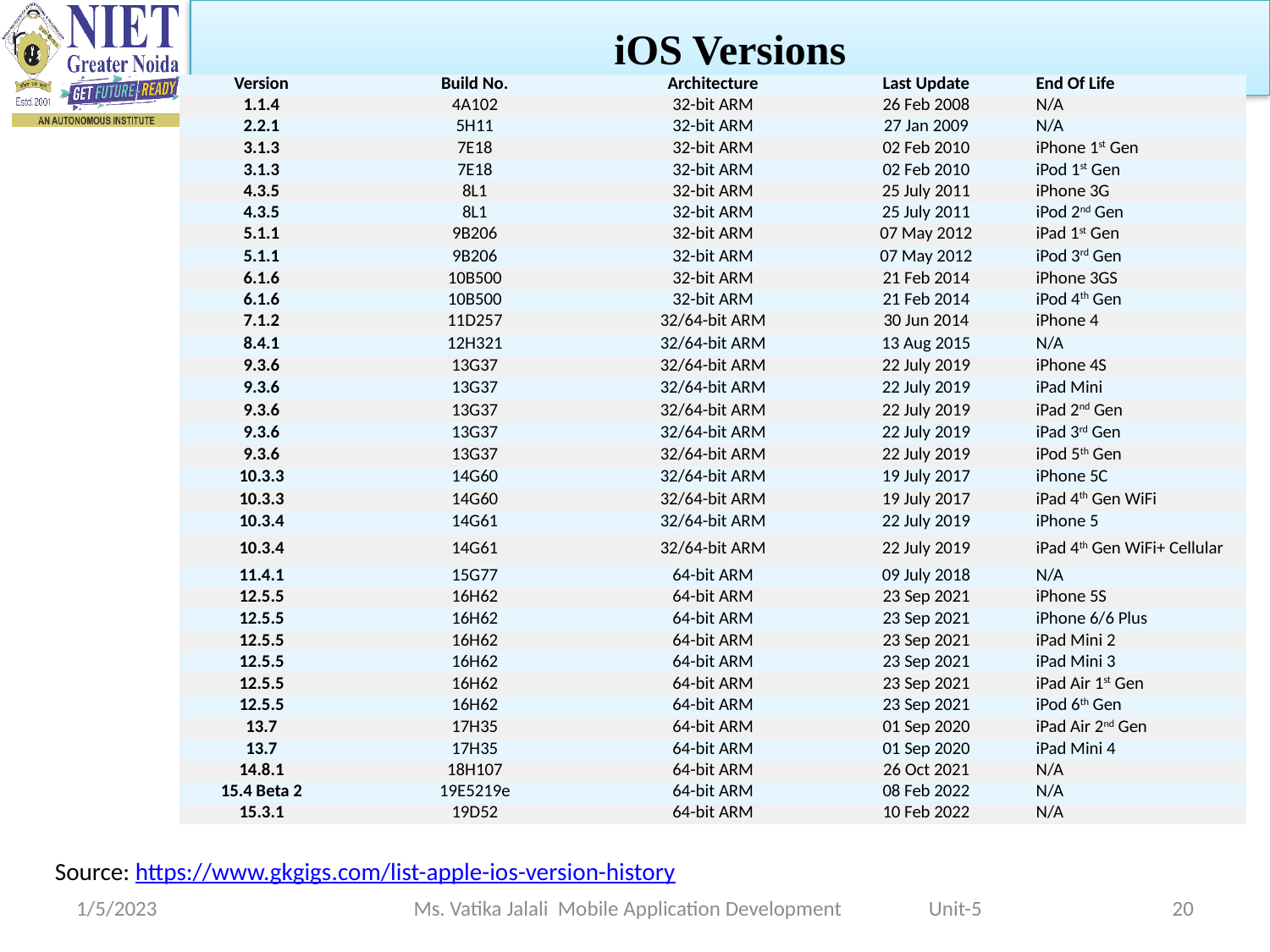

iOS Versions

| Version | Build No. | Architecture | Last Update | End Of Life |
| --- | --- | --- | --- | --- |
| 1.1.4 | 4A102 | 32-bit ARM | 26 Feb 2008 | N/A |
| 2.2.1 | 5H11 | 32-bit ARM | 27 Jan 2009 | N/A |
| 3.1.3 | 7E18 | 32-bit ARM | 02 Feb 2010 | iPhone 1st Gen |
| 3.1.3 | 7E18 | 32-bit ARM | 02 Feb 2010 | iPod 1st Gen |
| 4.3.5 | 8L1 | 32-bit ARM | 25 July 2011 | iPhone 3G |
| 4.3.5 | 8L1 | 32-bit ARM | 25 July 2011 | iPod 2nd Gen |
| 5.1.1 | 9B206 | 32-bit ARM | 07 May 2012 | iPad 1st Gen |
| 5.1.1 | 9B206 | 32-bit ARM | 07 May 2012 | iPod 3rd Gen |
| 6.1.6 | 10B500 | 32-bit ARM | 21 Feb 2014 | iPhone 3GS |
| 6.1.6 | 10B500 | 32-bit ARM | 21 Feb 2014 | iPod 4th Gen |
| 7.1.2 | 11D257 | 32/64-bit ARM | 30 Jun 2014 | iPhone 4 |
| 8.4.1 | 12H321 | 32/64-bit ARM | 13 Aug 2015 | N/A |
| 9.3.6 | 13G37 | 32/64-bit ARM | 22 July 2019 | iPhone 4S |
| 9.3.6 | 13G37 | 32/64-bit ARM | 22 July 2019 | iPad Mini |
| 9.3.6 | 13G37 | 32/64-bit ARM | 22 July 2019 | iPad 2nd Gen |
| 9.3.6 | 13G37 | 32/64-bit ARM | 22 July 2019 | iPad 3rd Gen |
| 9.3.6 | 13G37 | 32/64-bit ARM | 22 July 2019 | iPod 5th Gen |
| 10.3.3 | 14G60 | 32/64-bit ARM | 19 July 2017 | iPhone 5C |
| 10.3.3 | 14G60 | 32/64-bit ARM | 19 July 2017 | iPad 4th Gen WiFi |
| 10.3.4 | 14G61 | 32/64-bit ARM | 22 July 2019 | iPhone 5 |
| 10.3.4 | 14G61 | 32/64-bit ARM | 22 July 2019 | iPad 4th Gen WiFi+ Cellular |
| 11.4.1 | 15G77 | 64-bit ARM | 09 July 2018 | N/A |
| 12.5.5 | 16H62 | 64-bit ARM | 23 Sep 2021 | iPhone 5S |
| 12.5.5 | 16H62 | 64-bit ARM | 23 Sep 2021 | iPhone 6/6 Plus |
| 12.5.5 | 16H62 | 64-bit ARM | 23 Sep 2021 | iPad Mini 2 |
| 12.5.5 | 16H62 | 64-bit ARM | 23 Sep 2021 | iPad Mini 3 |
| 12.5.5 | 16H62 | 64-bit ARM | 23 Sep 2021 | iPad Air 1st Gen |
| 12.5.5 | 16H62 | 64-bit ARM | 23 Sep 2021 | iPod 6th Gen |
| 13.7 | 17H35 | 64-bit ARM | 01 Sep 2020 | iPad Air 2nd Gen |
| 13.7 | 17H35 | 64-bit ARM | 01 Sep 2020 | iPad Mini 4 |
| 14.8.1 | 18H107 | 64-bit ARM | 26 Oct 2021 | N/A |
| 15.4 Beta 2 | 19E5219e | 64-bit ARM | 08 Feb 2022 | N/A |
| 15.3.1 | 19D52 | 64-bit ARM | 10 Feb 2022 | N/A |

Source: https://www.gkgigs.com/list-apple-ios-version-history
1/5/2023
Ms. Vatika Jalali  Mobile Application Development                  Unit-5
20